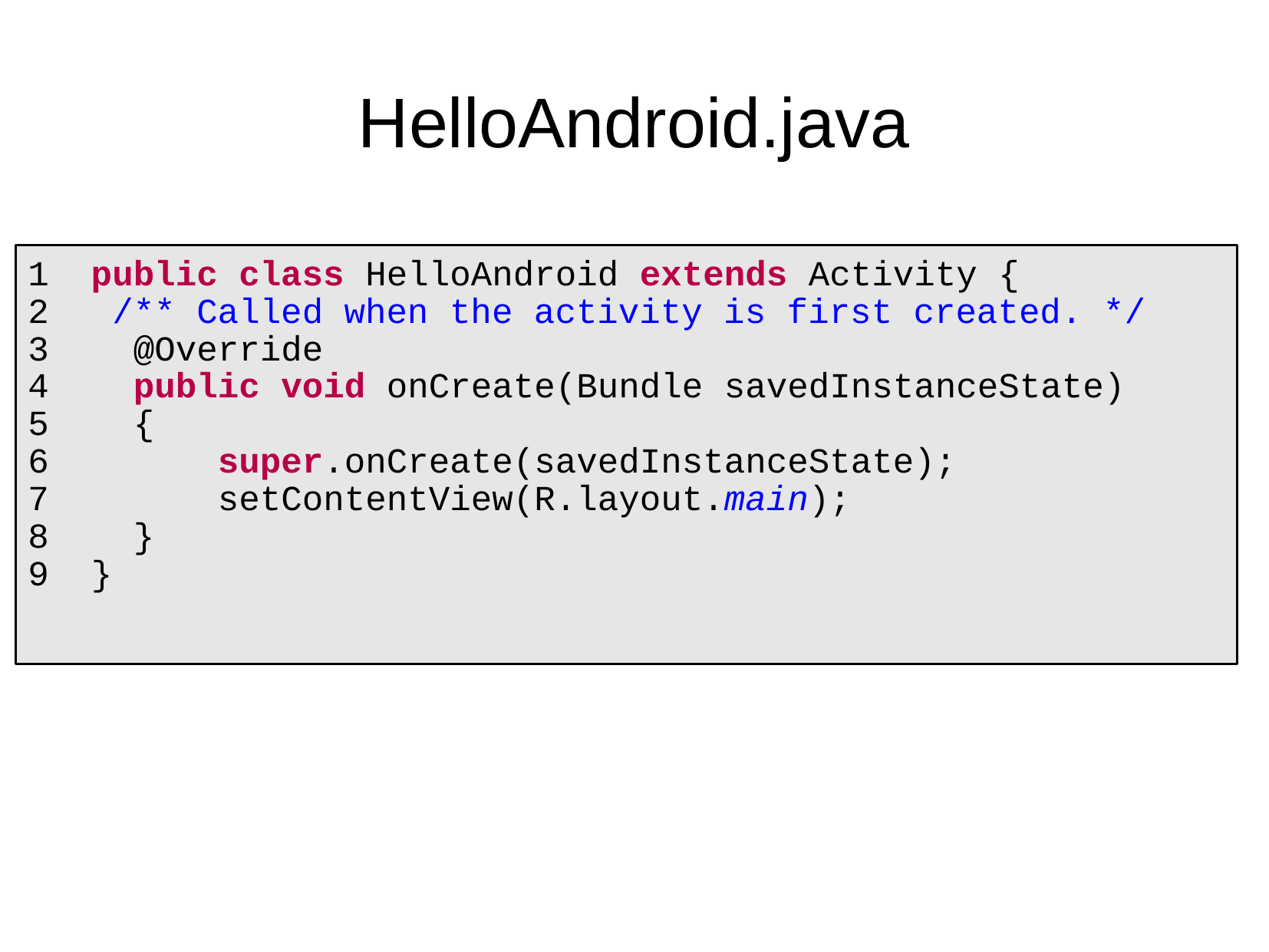

HelloAndroid.java
1  public class HelloAndroid extends Activity {
2   /** Called when the activity is first created. */
3    @Override
4    public void onCreate(Bundle savedInstanceState)
5    {
6        super.onCreate(savedInstanceState);
7        setContentView(R.layout.main);
8    }
9  }